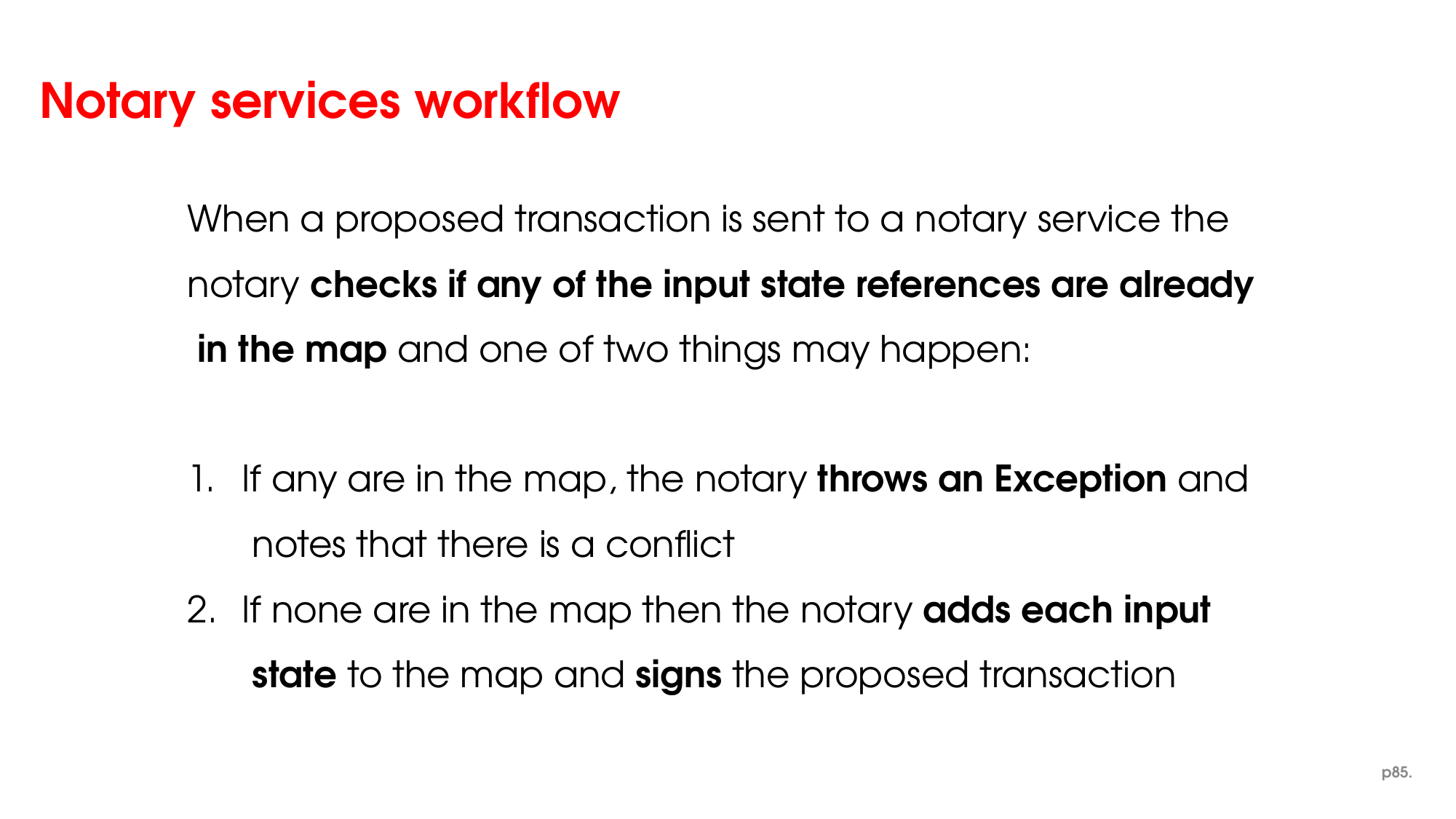

# Notary services workflow
When a proposed transaction is sent to a notary service the  notary checks if any of the input state references are already  in the map and one of two things may happen:

If any are in the map, the notary throws an Exception and  notes that there is a conflict
If none are in the map then the notary adds each input  state to the map and signs the proposed transaction
p85.